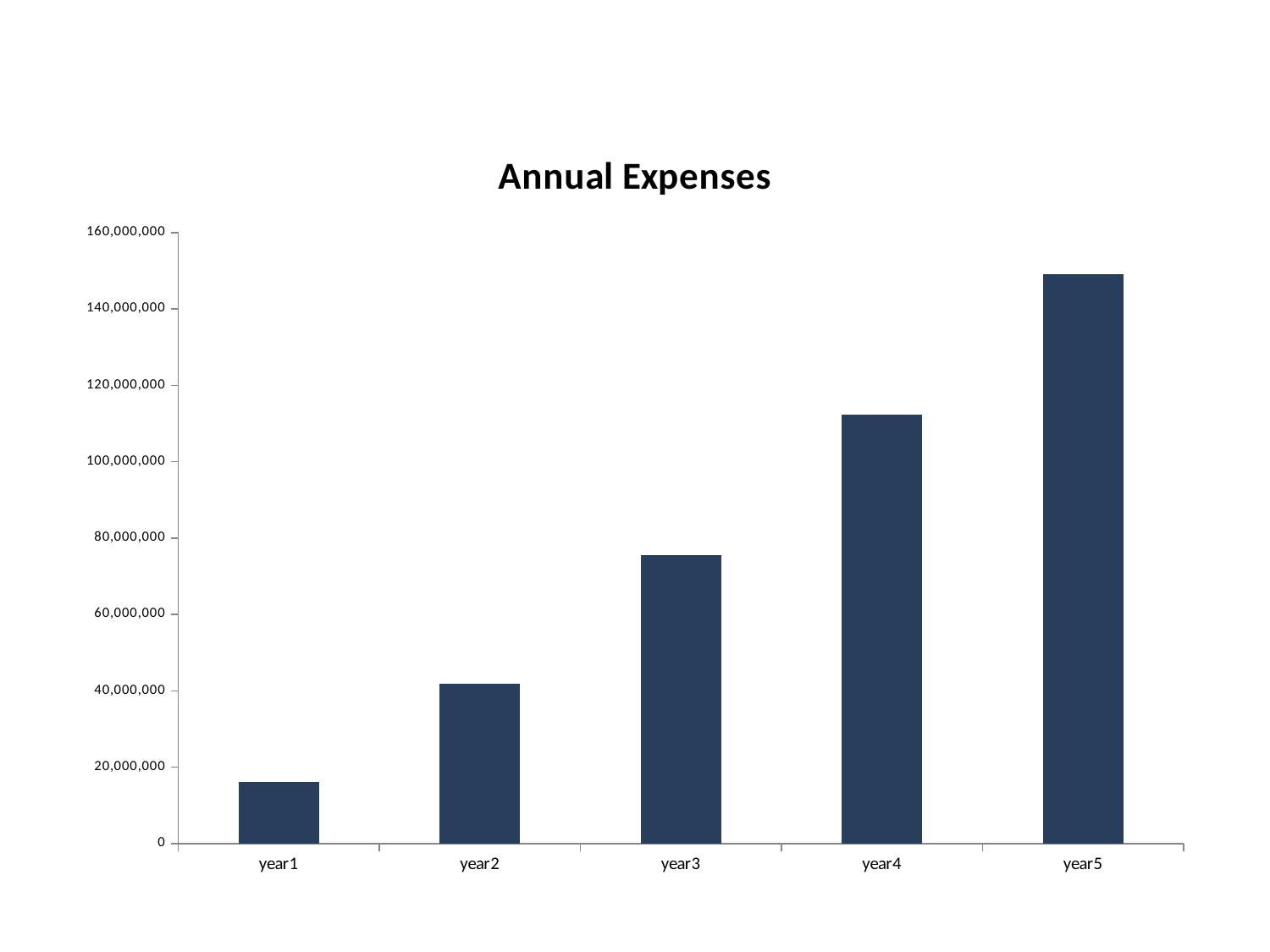

### Chart: Annual Expenses

| Category | cost |
|---|---|
| year1 | 16172421.564 |
| year2 | 41755387.45 |
| year3 | 75573363.85 |
| year4 | 112226234.324 |
| year5 | 149146039.78399998 |